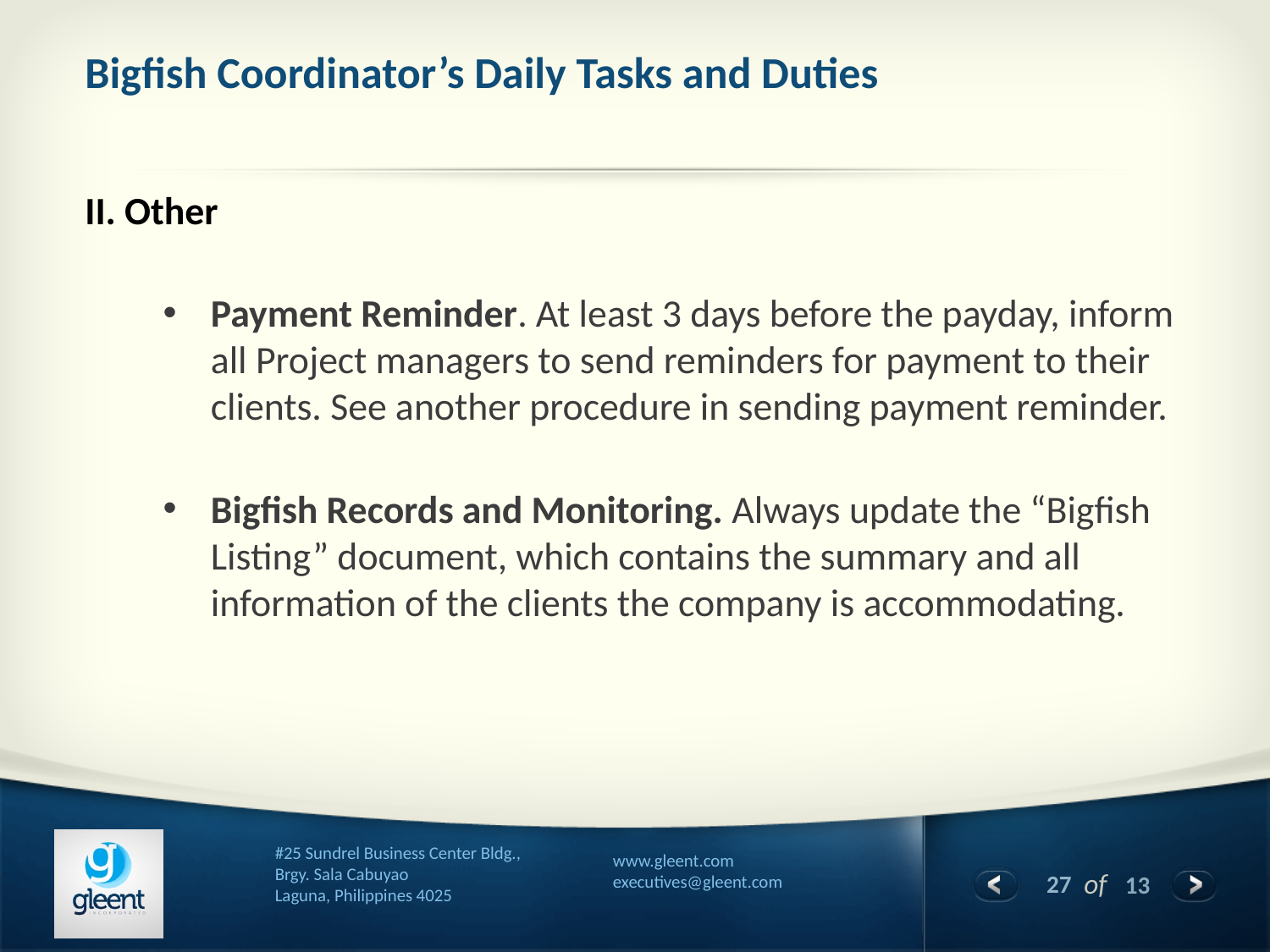

# Bigfish Coordinator’s Daily Tasks and Duties
II. Other

Payment Reminder. At least 3 days before the payday, inform all Project managers to send reminders for payment to their clients. See another procedure in sending payment reminder.

Bigfish Records and Monitoring. Always update the “Bigfish Listing” document, which contains the summary and all information of the clients the company is accommodating.